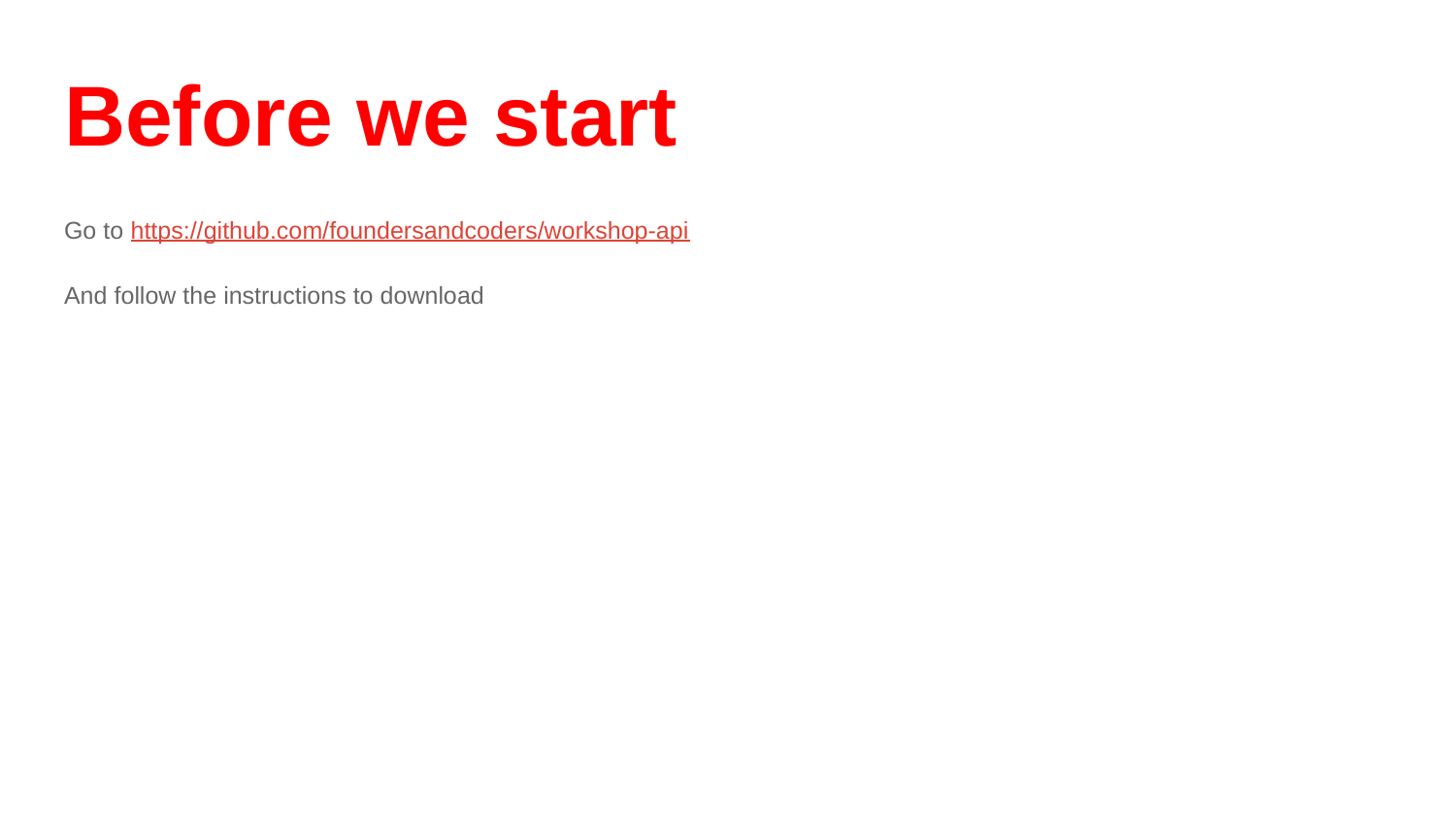

# Before we start
Go to https://github.com/foundersandcoders/workshop-api
And follow the instructions to download